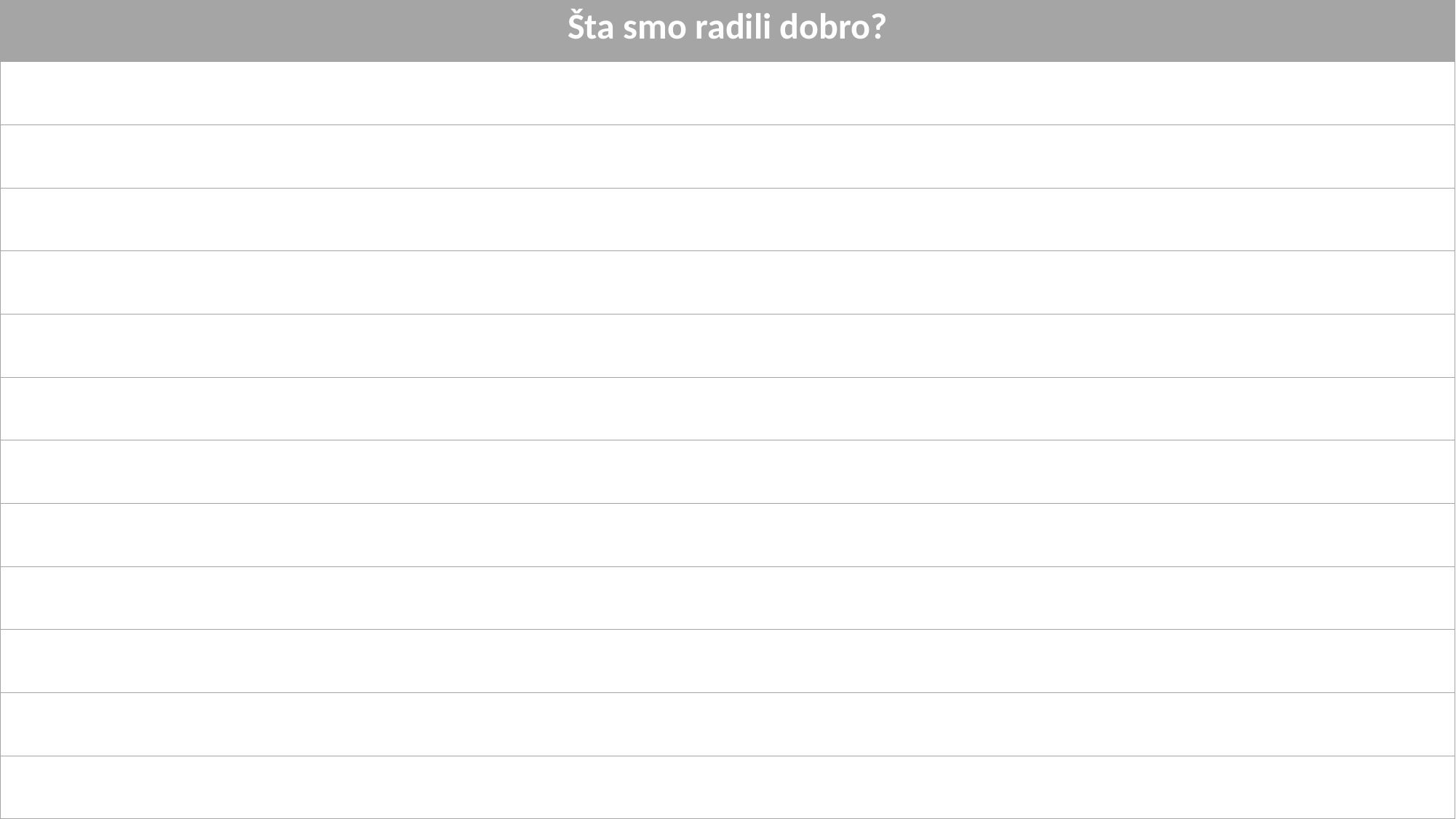

| Šta smo radili dobro? |
| --- |
|  |
|  |
|  |
|  |
|  |
|  |
|  |
|  |
|  |
|  |
|  |
|  |